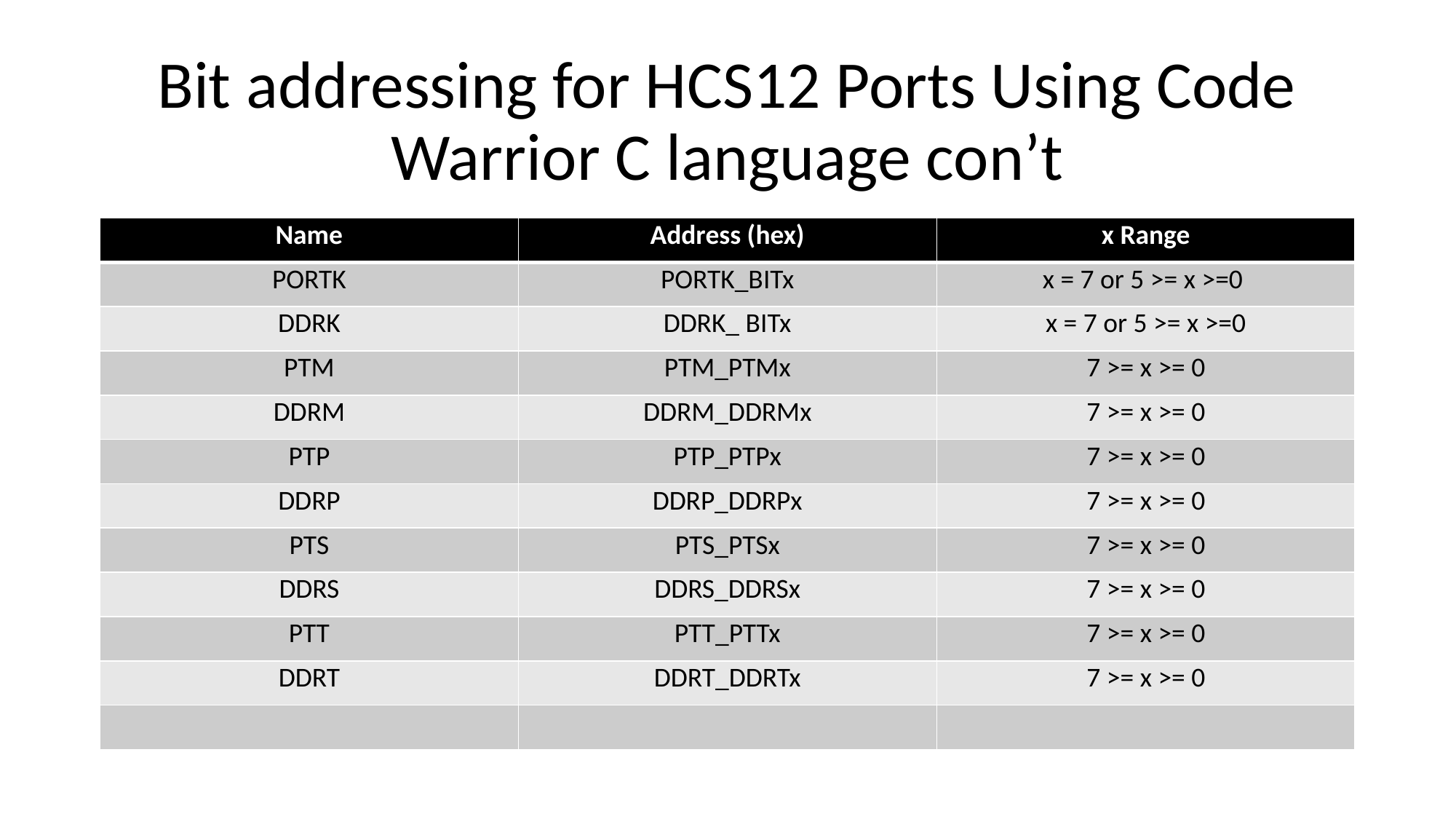

# Bit addressing for HCS12 Ports Using Code Warrior C language con’t
| Name | Address (hex) | x Range |
| --- | --- | --- |
| PORTK | PORTK\_BITx | x = 7 or 5 >= x >=0 |
| DDRK | DDRK\_ BITx | x = 7 or 5 >= x >=0 |
| PTM | PTM\_PTMx | 7 >= x >= 0 |
| DDRM | DDRM\_DDRMx | 7 >= x >= 0 |
| PTP | PTP\_PTPx | 7 >= x >= 0 |
| DDRP | DDRP\_DDRPx | 7 >= x >= 0 |
| PTS | PTS\_PTSx | 7 >= x >= 0 |
| DDRS | DDRS\_DDRSx | 7 >= x >= 0 |
| PTT | PTT\_PTTx | 7 >= x >= 0 |
| DDRT | DDRT\_DDRTx | 7 >= x >= 0 |
|  |  |  |